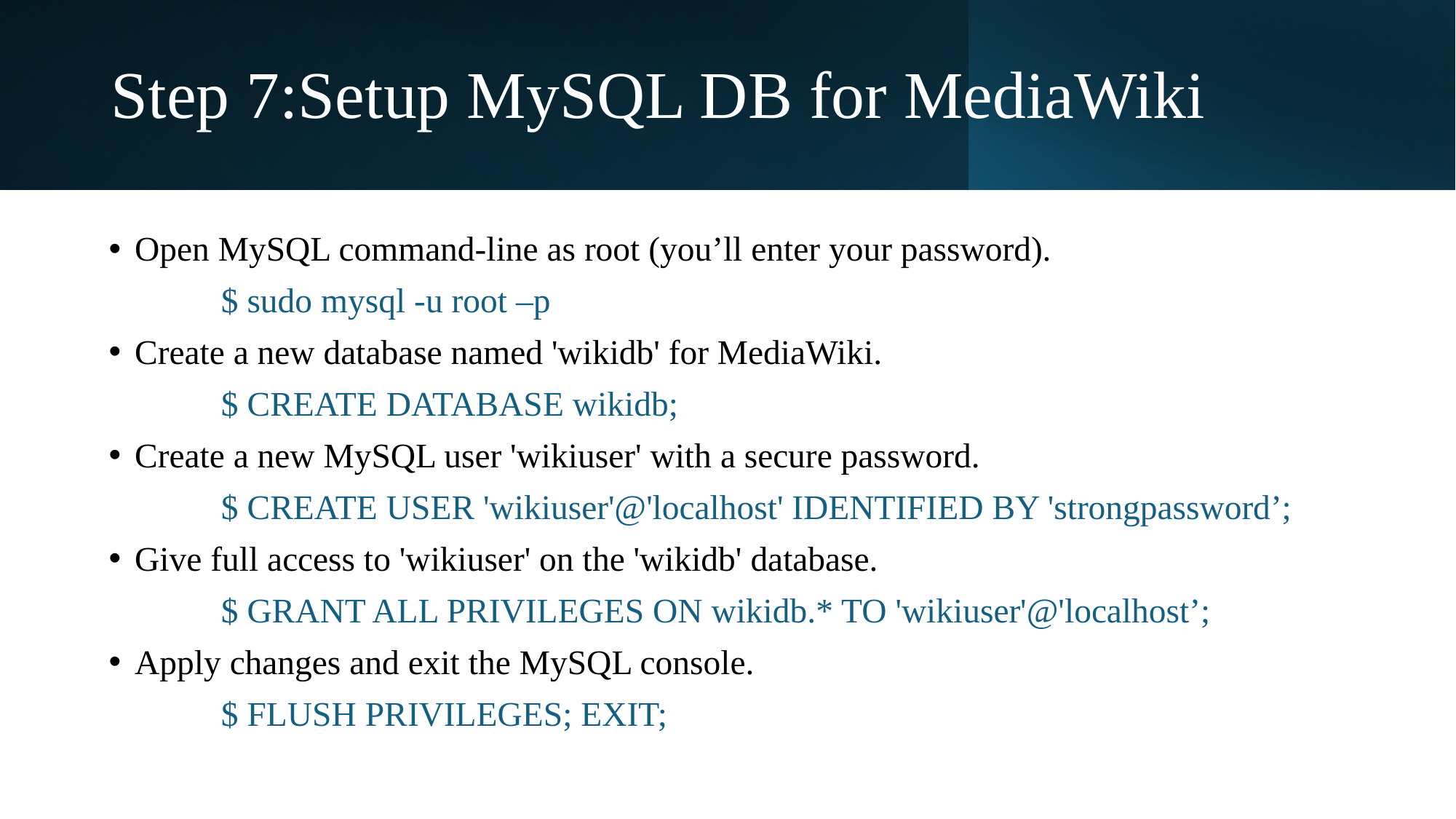

# Step 7:Setup MySQL DB for MediaWiki
Open MySQL command-line as root (you’ll enter your password).
	 $ sudo mysql -u root –p
Create a new database named 'wikidb' for MediaWiki.
	 $ CREATE DATABASE wikidb;
Create a new MySQL user 'wikiuser' with a secure password.
	 $ CREATE USER 'wikiuser'@'localhost' IDENTIFIED BY 'strongpassword’;
Give full access to 'wikiuser' on the 'wikidb' database.
	 $ GRANT ALL PRIVILEGES ON wikidb.* TO 'wikiuser'@'localhost’;
Apply changes and exit the MySQL console.
	 $ FLUSH PRIVILEGES; EXIT;